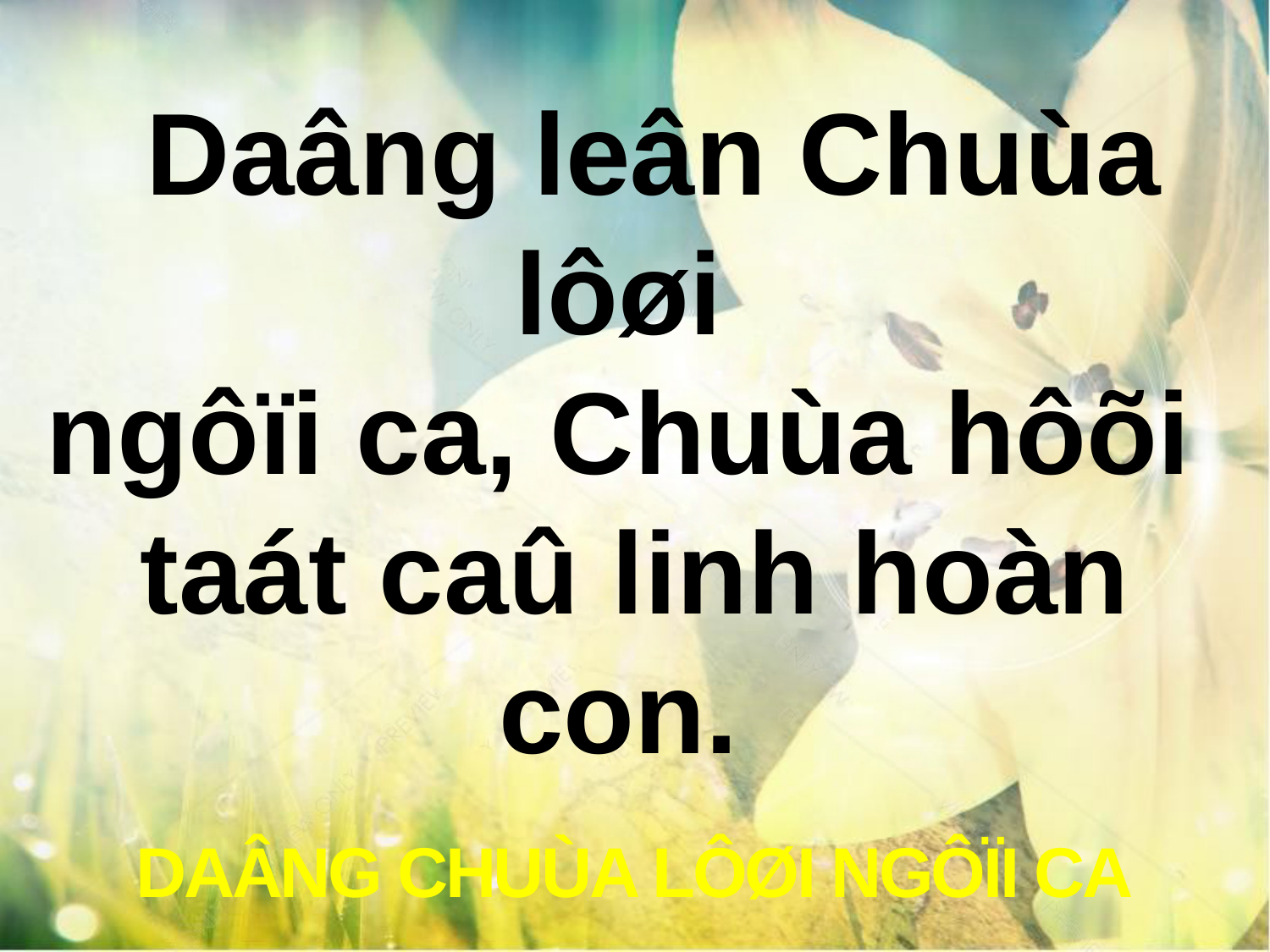

Daâng leân Chuùa lôøi
ngôïi ca, Chuùa hôõi
taát caû linh hoàn con.
DAÂNG CHUÙA LÔØI NGÔÏI CA